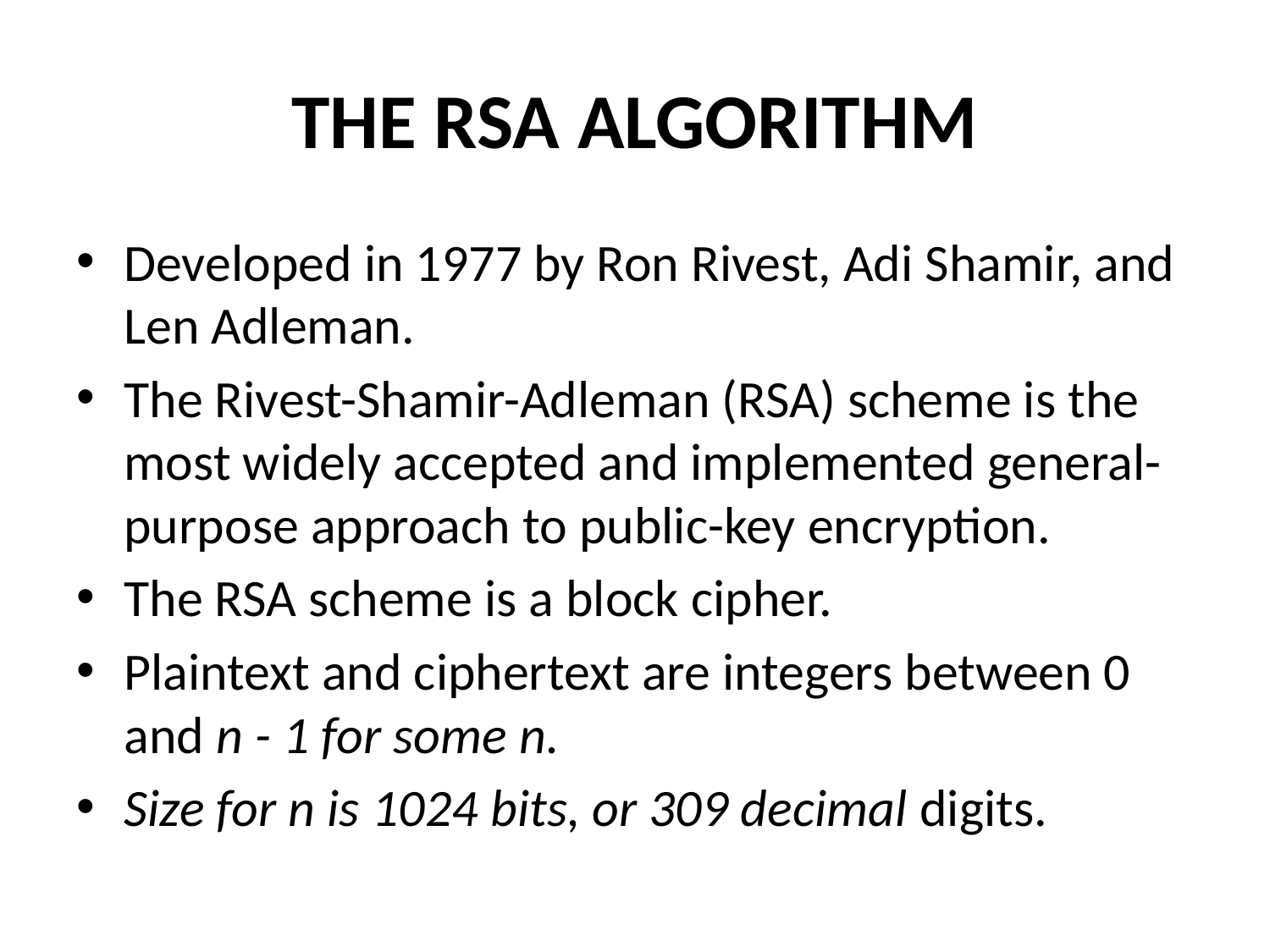

# THE RSA ALGORITHM
Developed in 1977 by Ron Rivest, Adi Shamir, and Len Adleman.
The Rivest-Shamir-Adleman (RSA) scheme is the most widely accepted and implemented general-purpose approach to public-key encryption.
The RSA scheme is a block cipher.
Plaintext and ciphertext are integers between 0 and n - 1 for some n.
Size for n is 1024 bits, or 309 decimal digits.